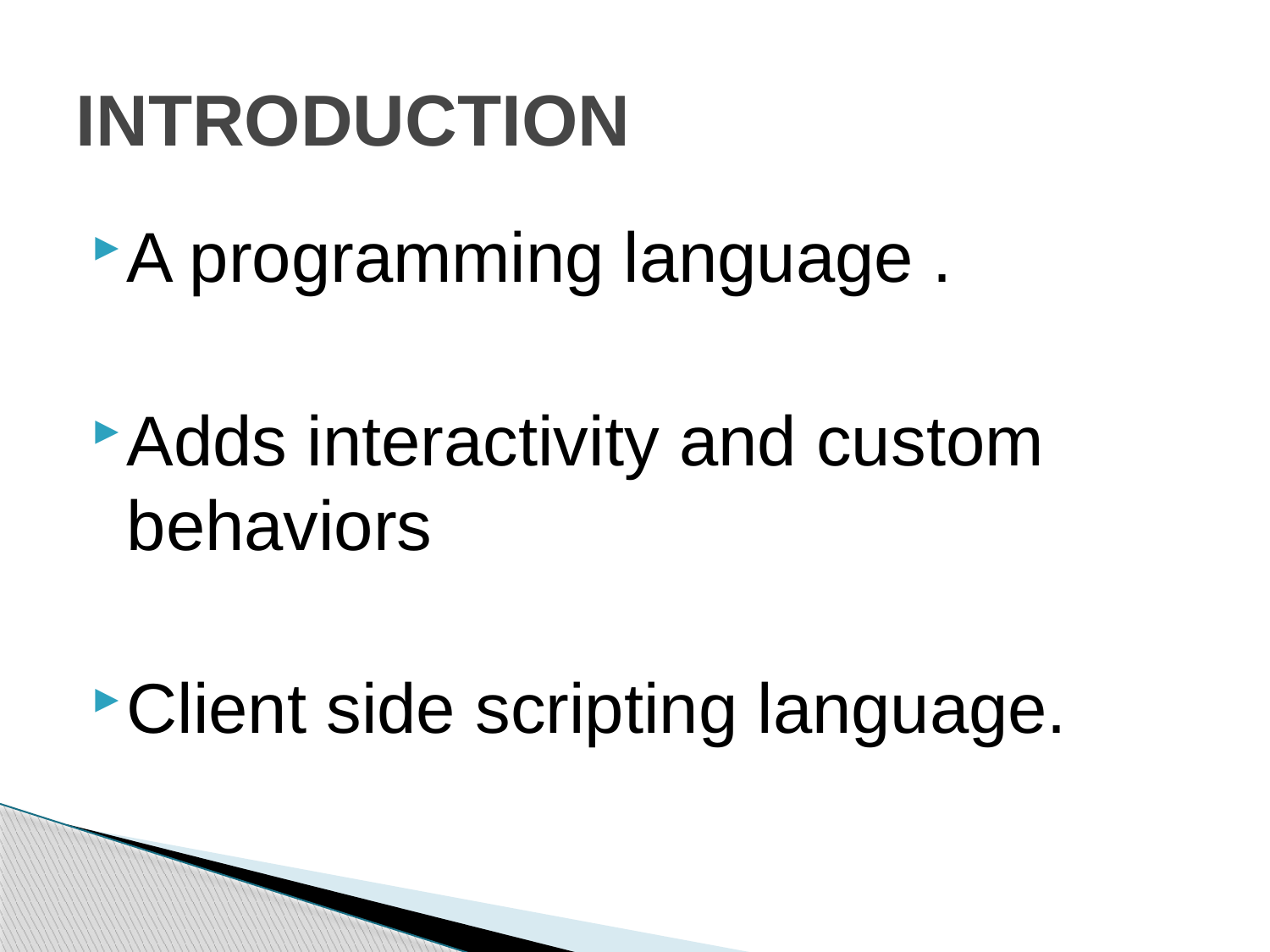

# INTRODUCTION
A programming language .

Adds interactivity and custom behaviors

Client side scripting language.